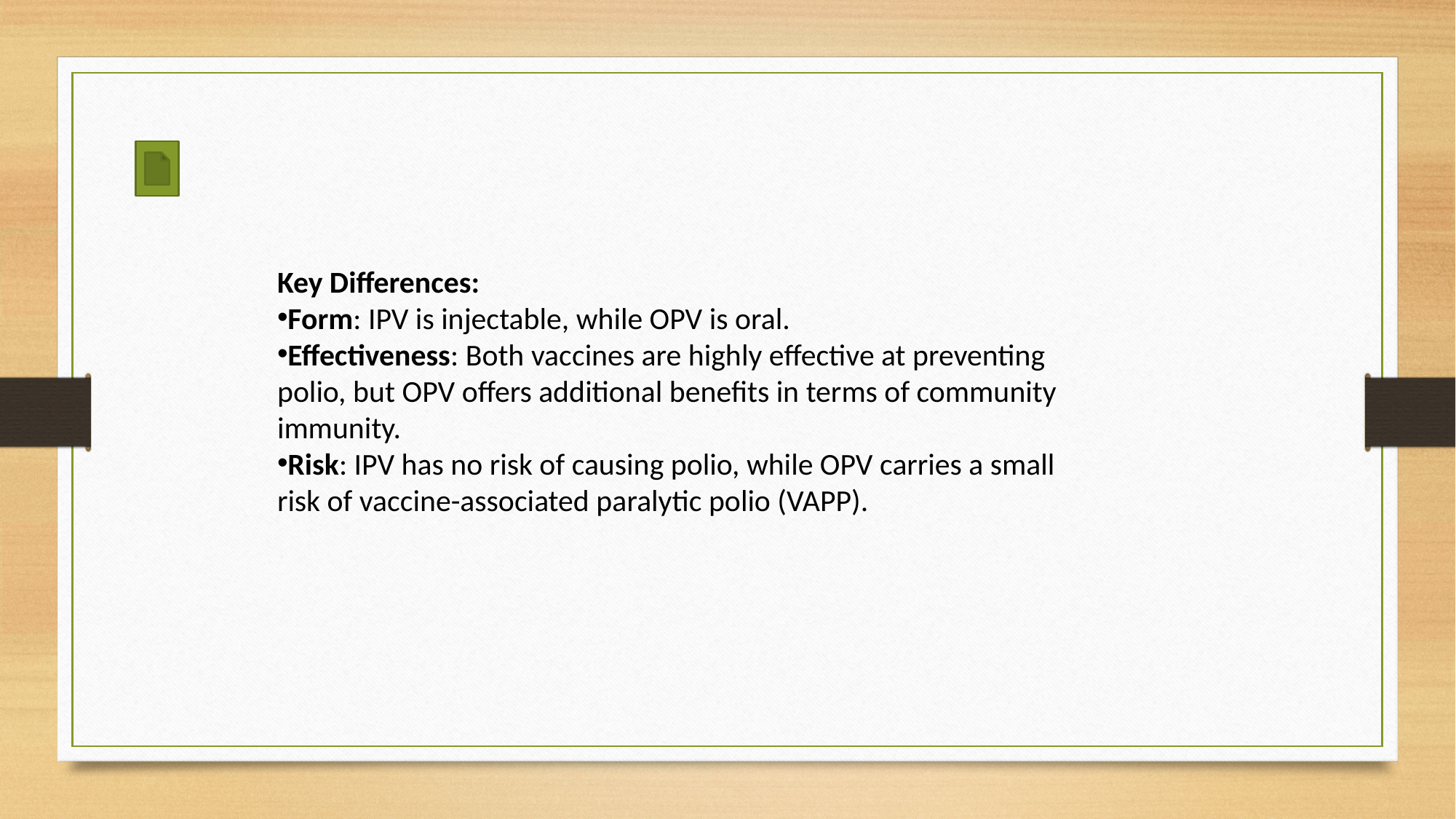

Key Differences:
Form: IPV is injectable, while OPV is oral.
Effectiveness: Both vaccines are highly effective at preventing polio, but OPV offers additional benefits in terms of community immunity.
Risk: IPV has no risk of causing polio, while OPV carries a small risk of vaccine-associated paralytic polio (VAPP).